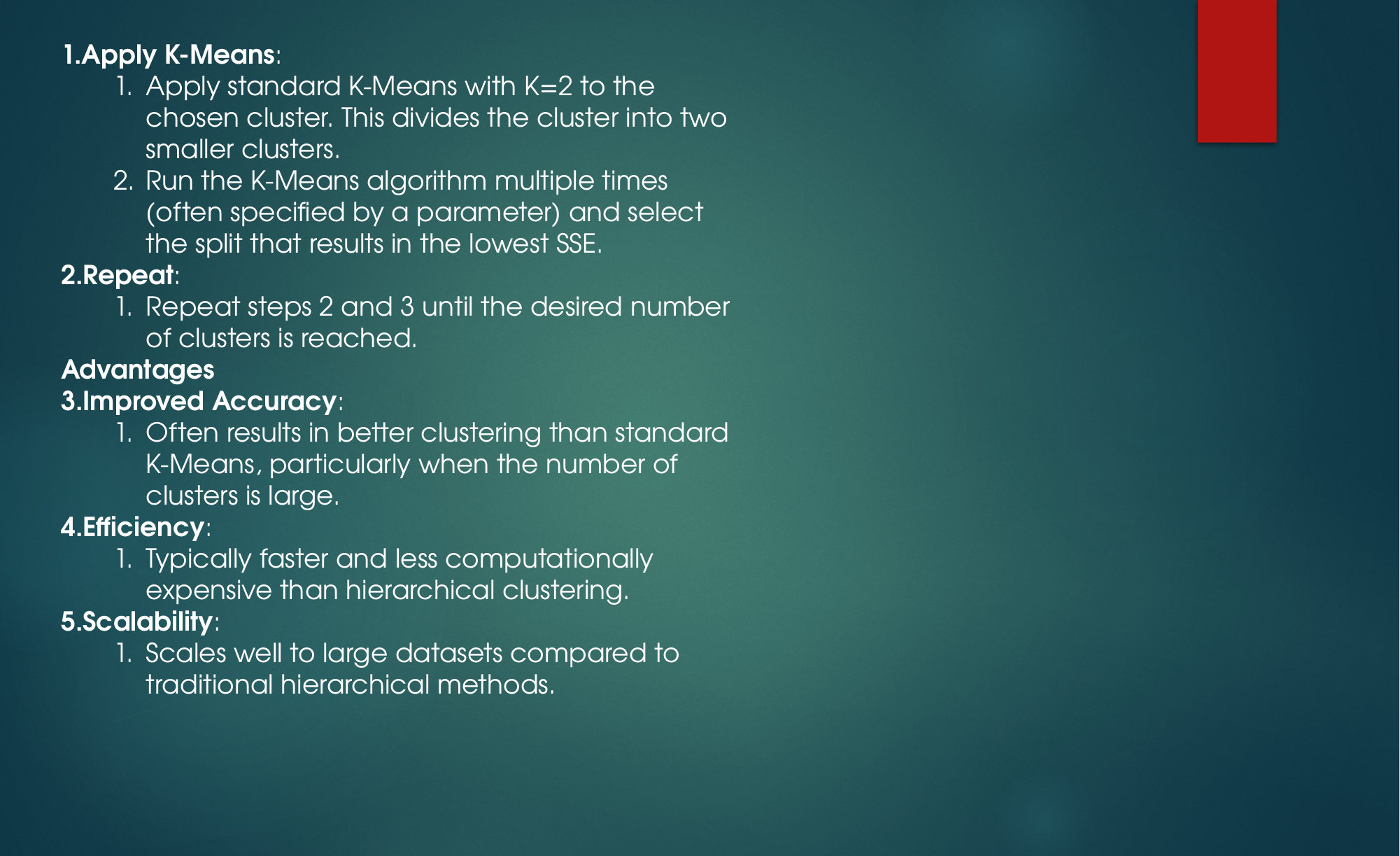

Apply K-Means:
Apply standard K-Means with K=2 to the chosen cluster. This divides the cluster into two smaller clusters.
Run the K-Means algorithm multiple times (often specified by a parameter) and select the split that results in the lowest SSE.
Repeat:
Repeat steps 2 and 3 until the desired number of clusters is reached.
Advantages
Improved Accuracy:
Often results in better clustering than standard K-Means, particularly when the number of clusters is large.
Efficiency:
Typically faster and less computationally expensive than hierarchical clustering.
Scalability:
Scales well to large datasets compared to traditional hierarchical methods.